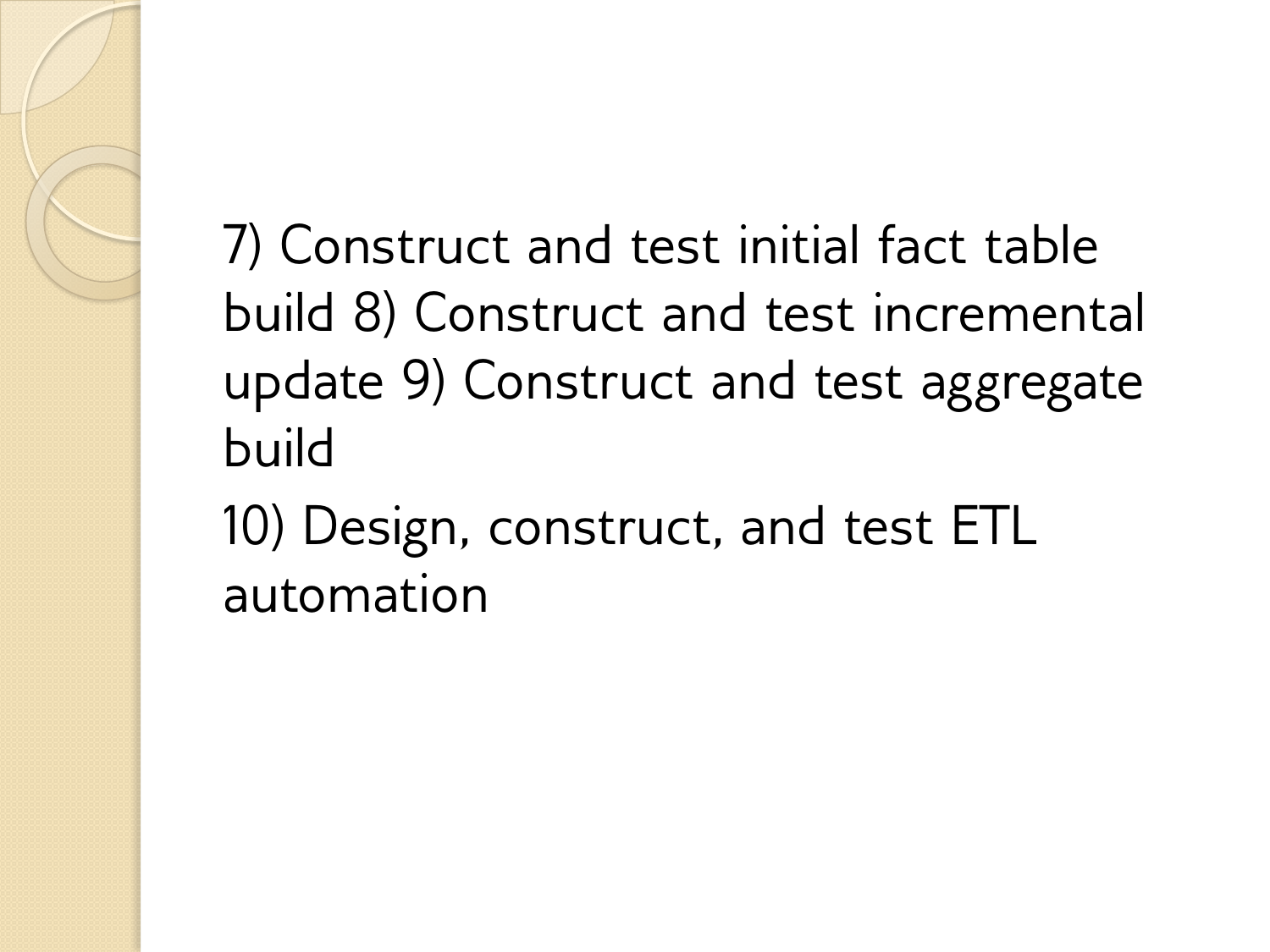

#
7) Construct and test initial fact table build 8) Construct and test incremental update 9) Construct and test aggregate build
10) Design, construct, and test ETL automation